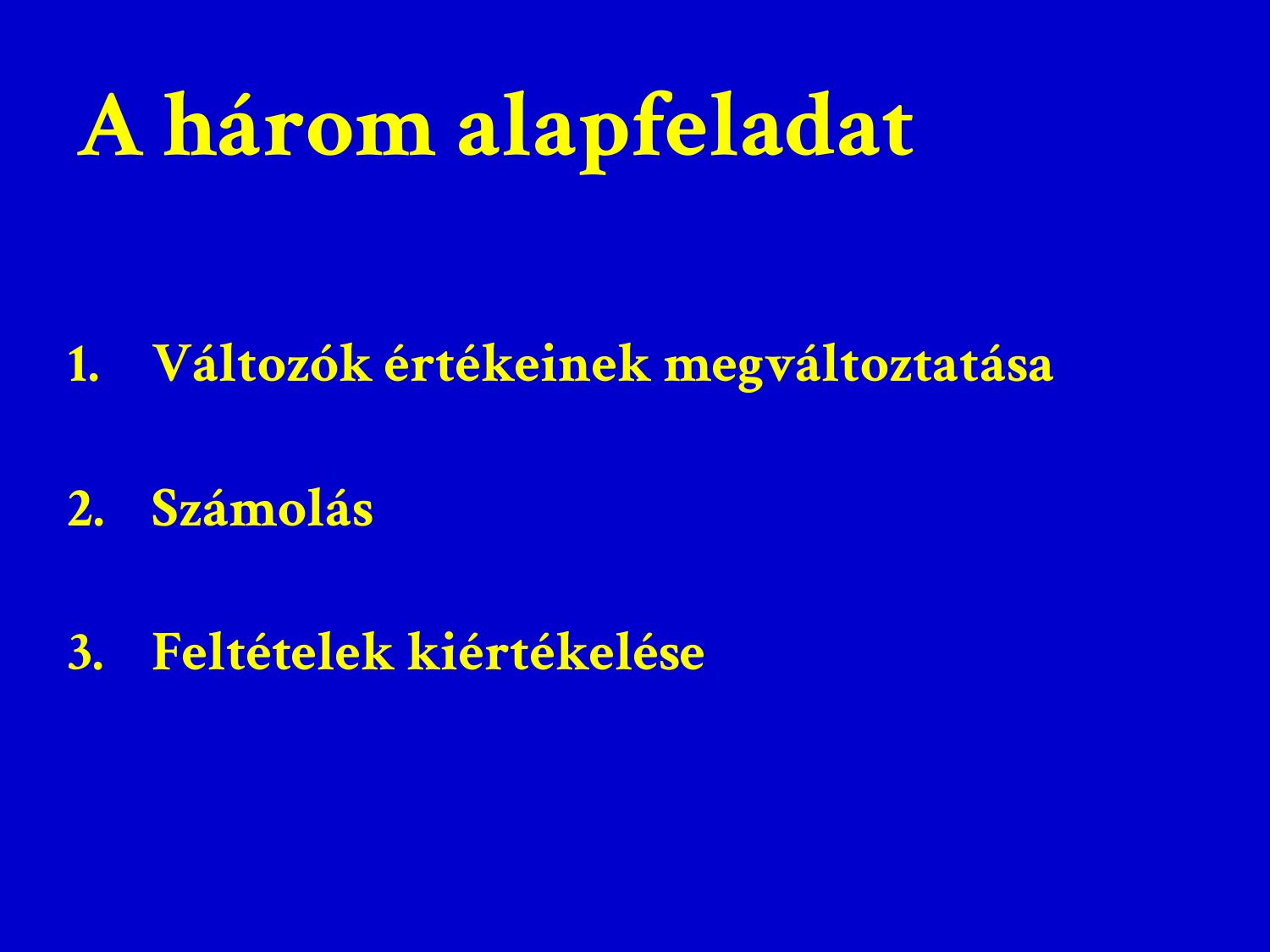

# A három alapfeladat
Változók értékeinek megváltoztatása

Számolás

Feltételek kiértékelése